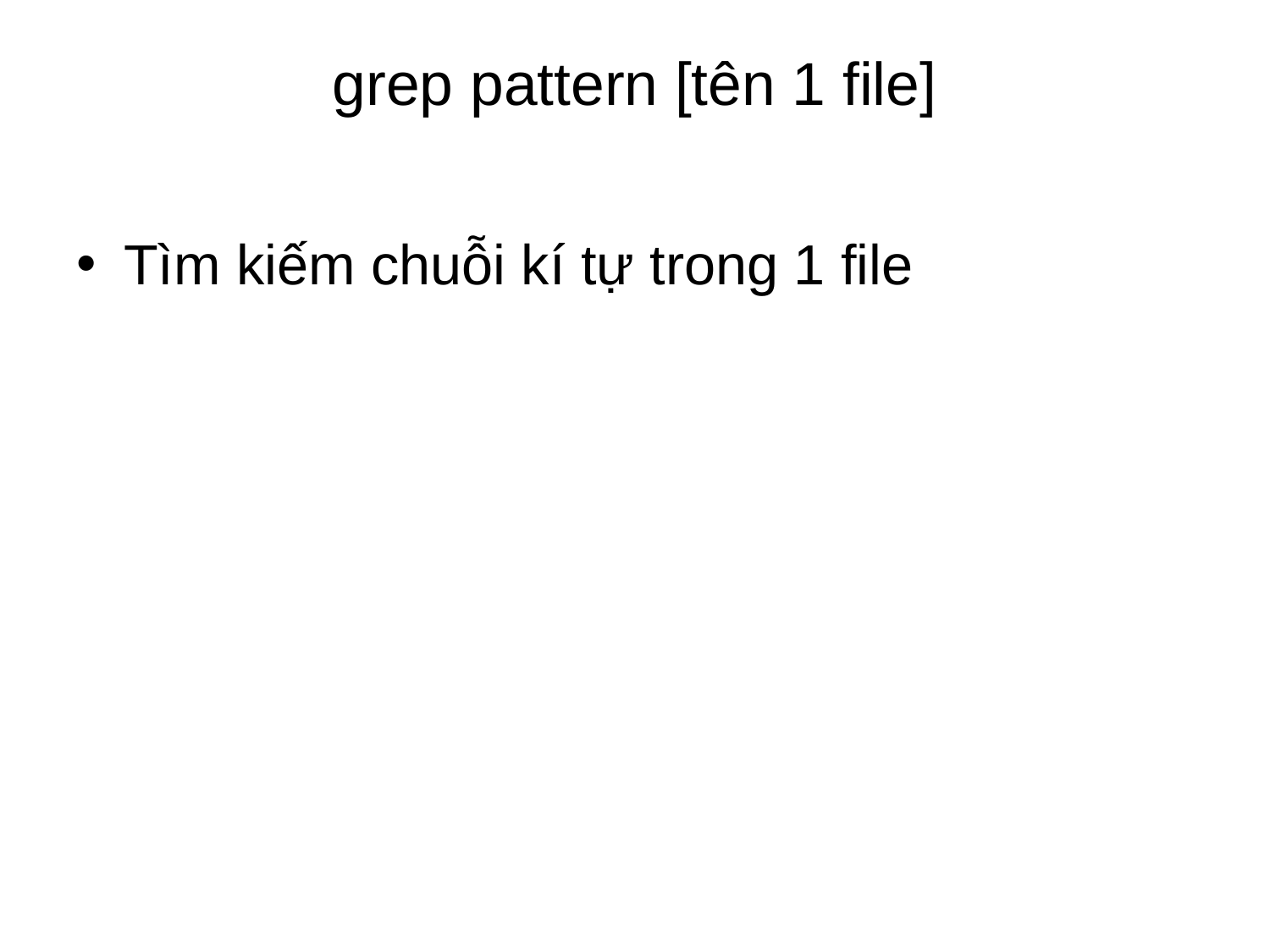

# grep pattern [tên 1 file]
Tìm kiếm chuỗi kí tự trong 1 file